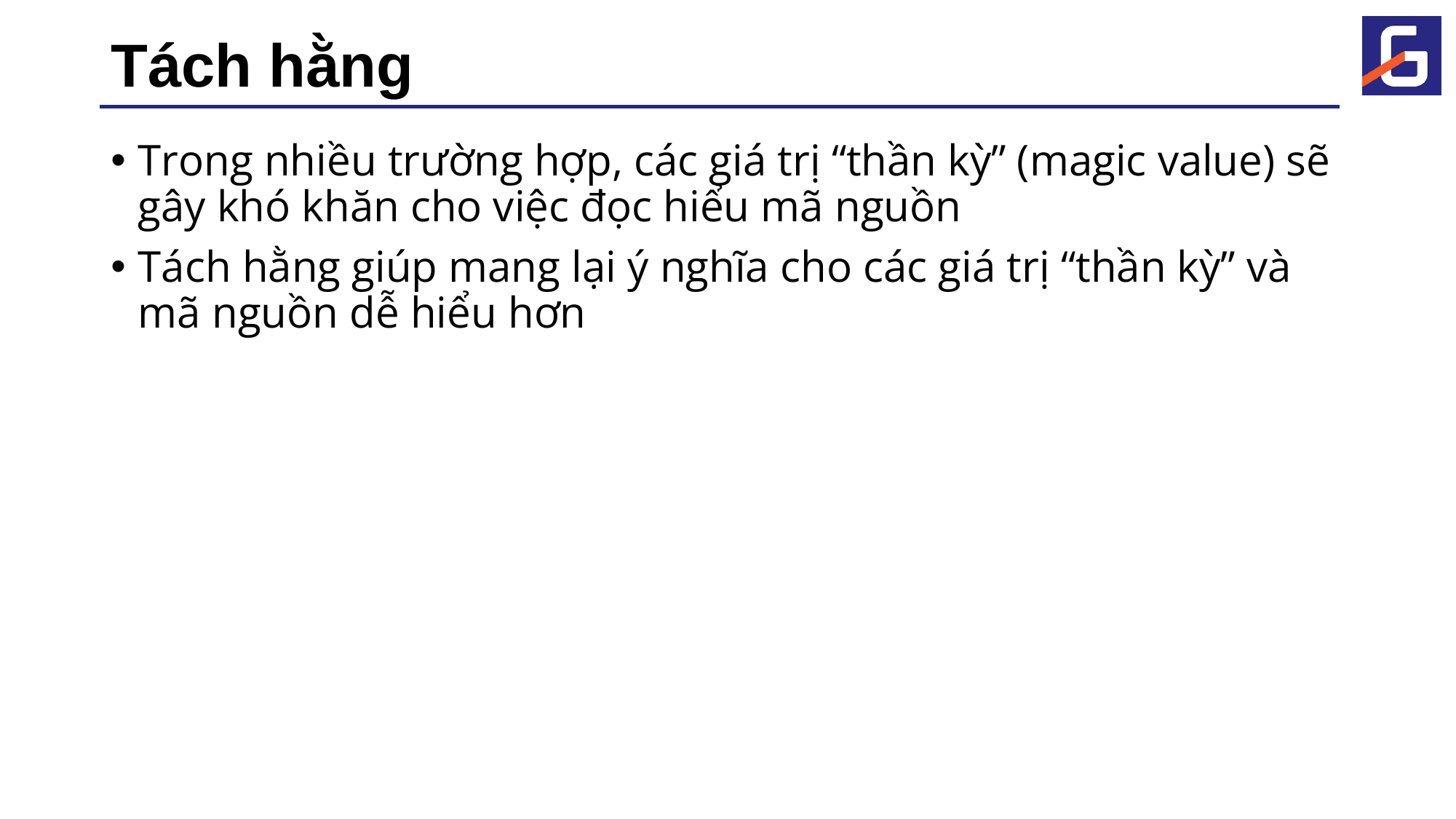

# Tách hằng
Trong nhiều trường hợp, các giá trị “thần kỳ” (magic value) sẽ gây khó khăn cho việc đọc hiểu mã nguồn
Tách hằng giúp mang lại ý nghĩa cho các giá trị “thần kỳ” và mã nguồn dễ hiểu hơn